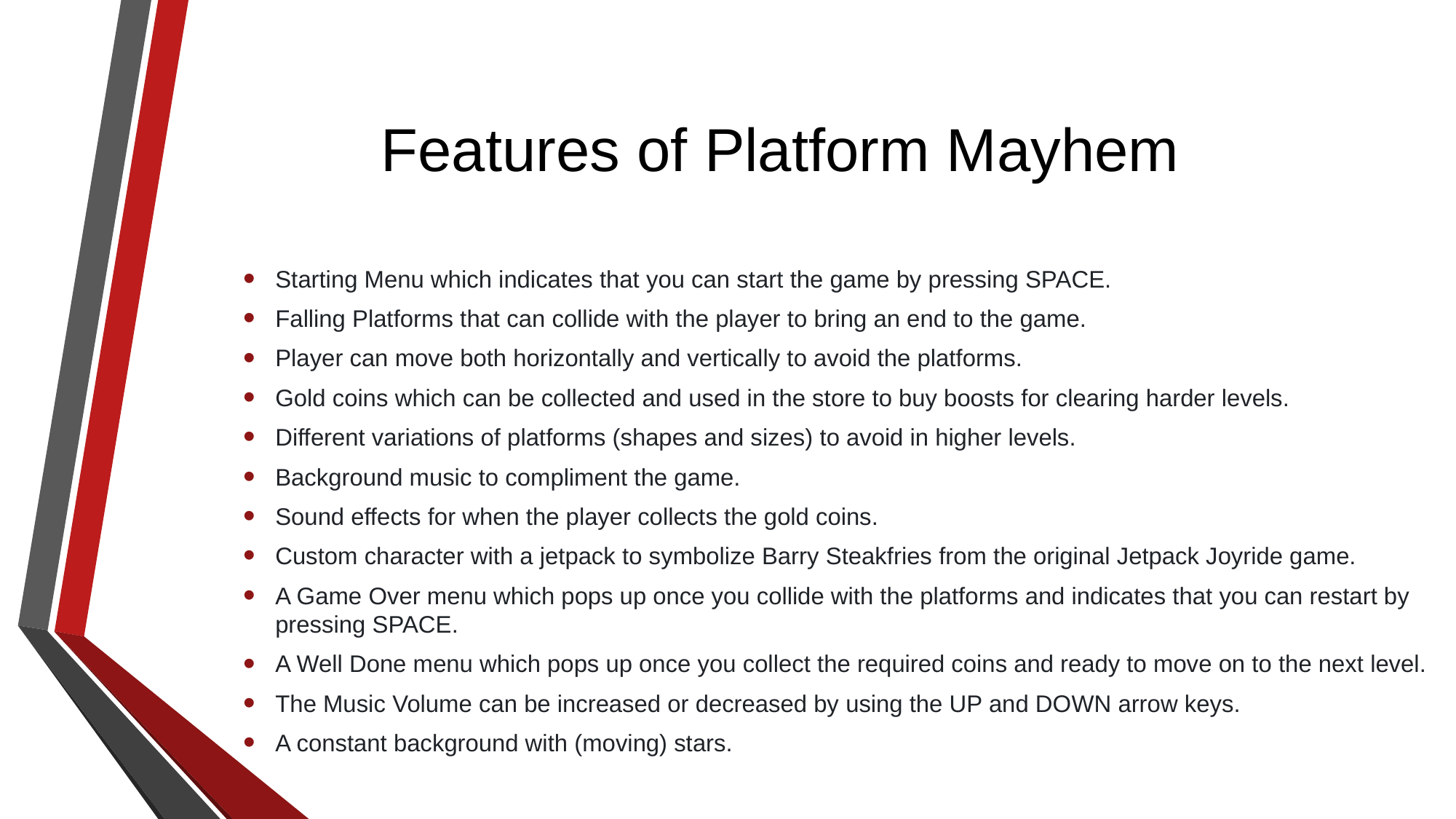

# Features of Platform Mayhem
Starting Menu which indicates that you can start the game by pressing SPACE.
Falling Platforms that can collide with the player to bring an end to the game.
Player can move both horizontally and vertically to avoid the platforms.
Gold coins which can be collected and used in the store to buy boosts for clearing harder levels.
Different variations of platforms (shapes and sizes) to avoid in higher levels.
Background music to compliment the game.
Sound effects for when the player collects the gold coins.
Custom character with a jetpack to symbolize Barry Steakfries from the original Jetpack Joyride game.
A Game Over menu which pops up once you collide with the platforms and indicates that you can restart by pressing SPACE.
A Well Done menu which pops up once you collect the required coins and ready to move on to the next level.
The Music Volume can be increased or decreased by using the UP and DOWN arrow keys.
A constant background with (moving) stars.